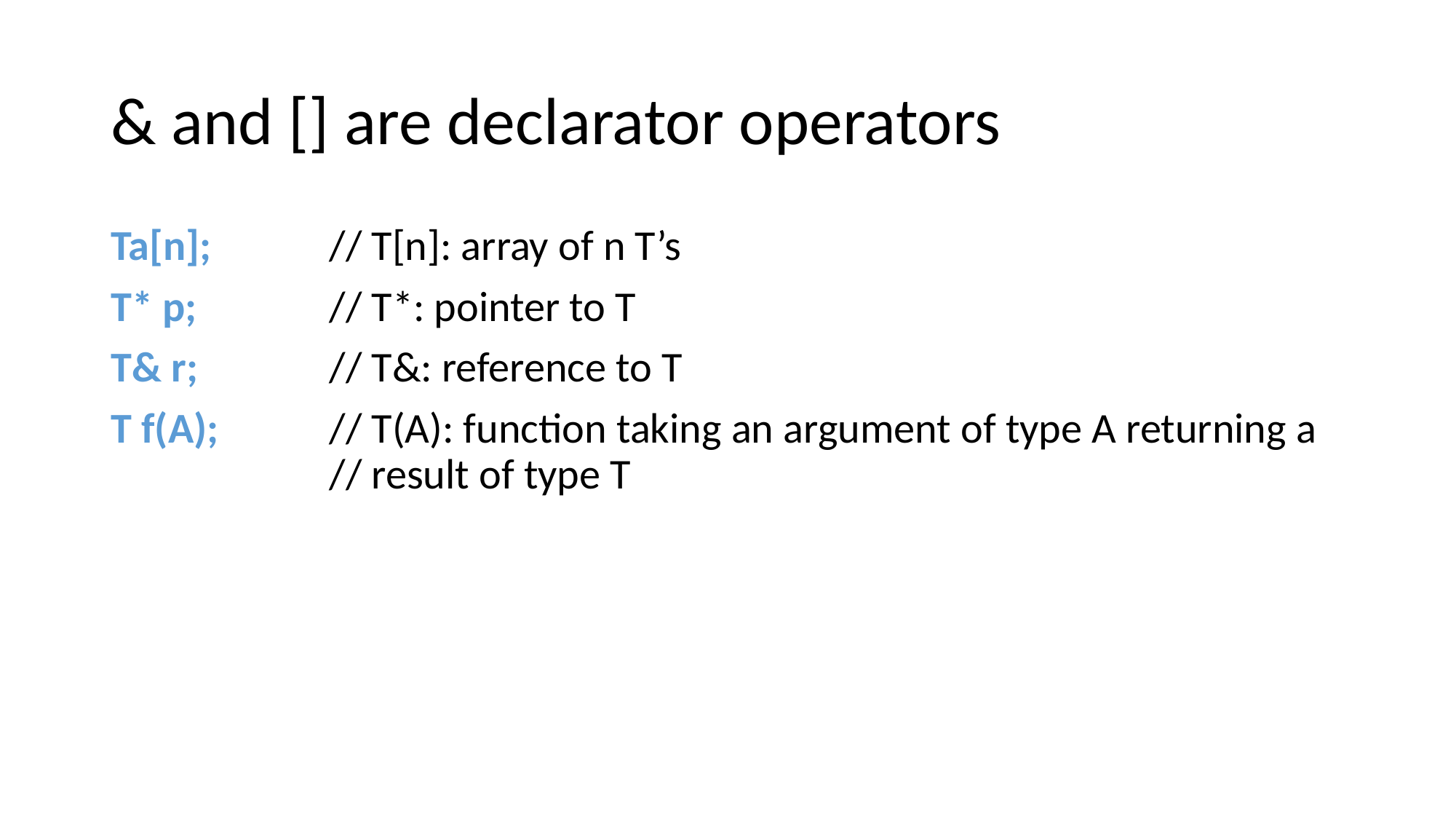

# & and [] are declarator operators
Ta[n]; 	// T[n]: array of n T’s
T* p; 		// T*: pointer to T
T& r;		// T&: reference to T
T f(A); 	// T(A): function taking an argument of type A returning a 		// result of type T